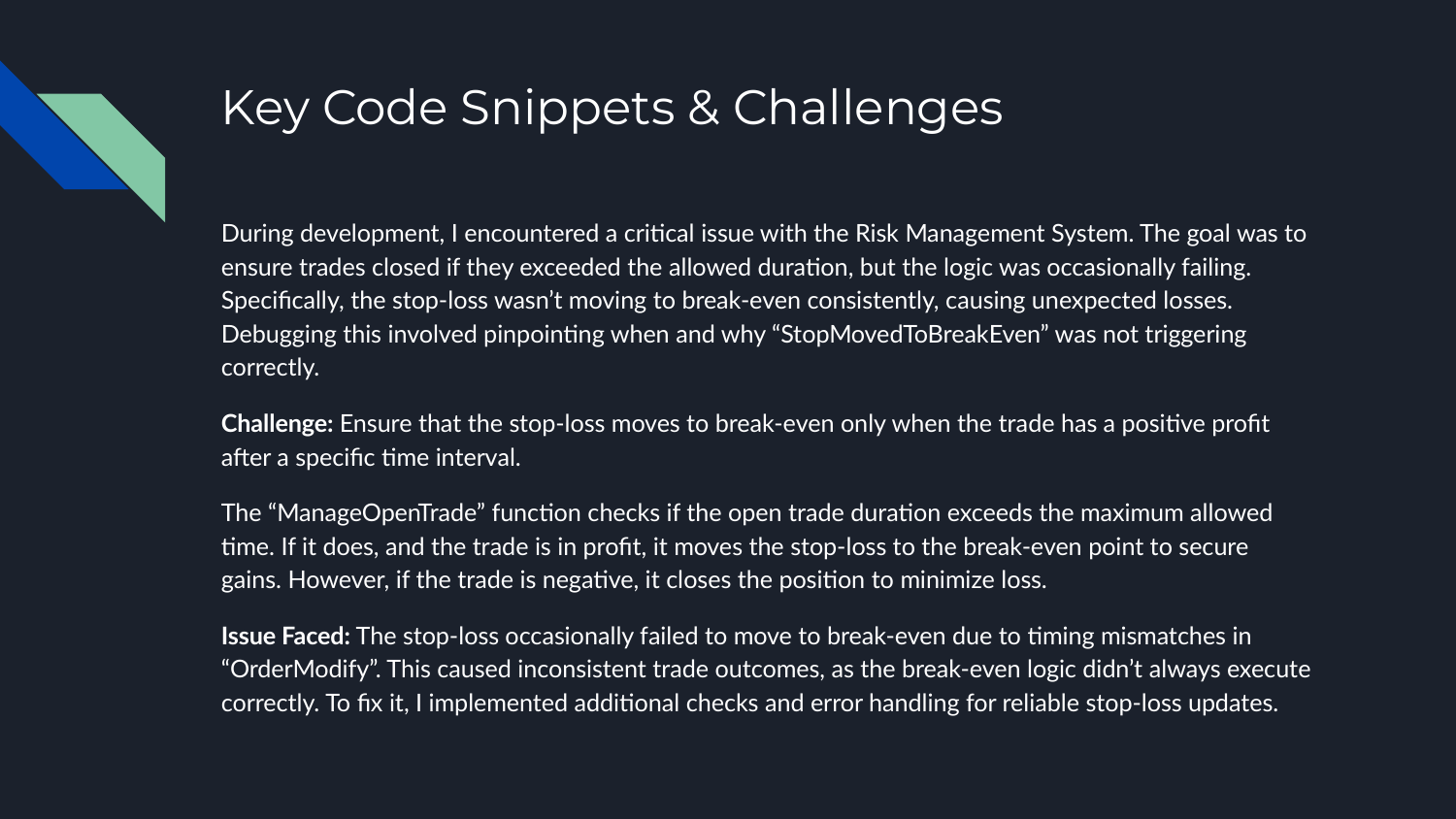

# Key Code Snippets & Challenges

During development, I encountered a critical issue with the Risk Management System. The goal was to ensure trades closed if they exceeded the allowed duration, but the logic was occasionally failing. Specifically, the stop-loss wasn’t moving to break-even consistently, causing unexpected losses. Debugging this involved pinpointing when and why “StopMovedToBreakEven” was not triggering correctly.
Challenge: Ensure that the stop-loss moves to break-even only when the trade has a positive profit after a specific time interval.
The “ManageOpenTrade” function checks if the open trade duration exceeds the maximum allowed time. If it does, and the trade is in profit, it moves the stop-loss to the break-even point to secure gains. However, if the trade is negative, it closes the position to minimize loss.
Issue Faced: The stop-loss occasionally failed to move to break-even due to timing mismatches in “OrderModify”. This caused inconsistent trade outcomes, as the break-even logic didn’t always execute correctly. To fix it, I implemented additional checks and error handling for reliable stop-loss updates.